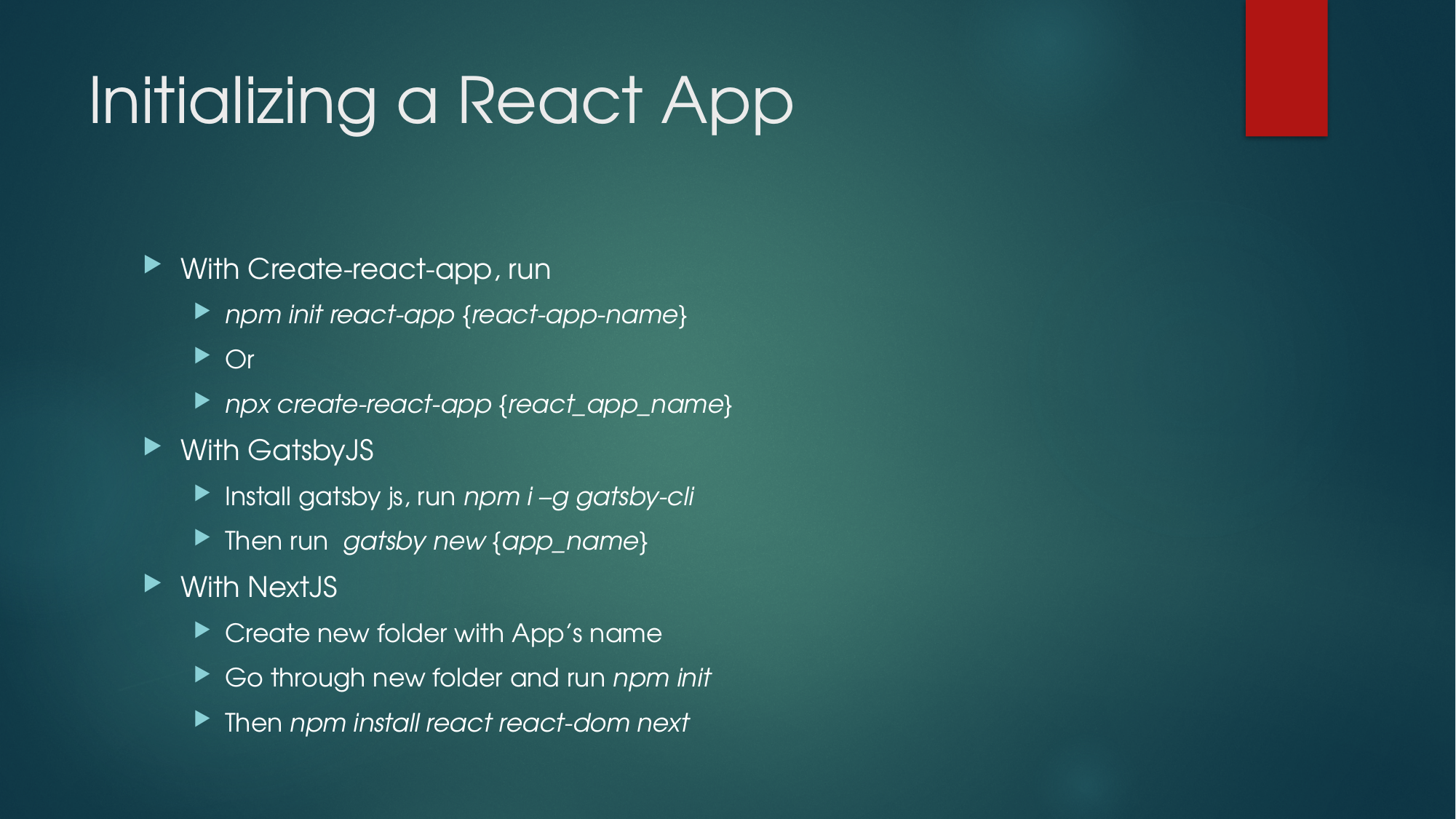

# Initializing a React App
With Create-react-app, run
npm init react-app {react-app-name}
Or
npx create-react-app {react_app_name}
With GatsbyJS
Install gatsby js, run npm i –g gatsby-cli
Then run  gatsby new {app_name}
With NextJS
Create new folder with App’s name
Go through new folder and run npm init
Then npm install react react-dom next